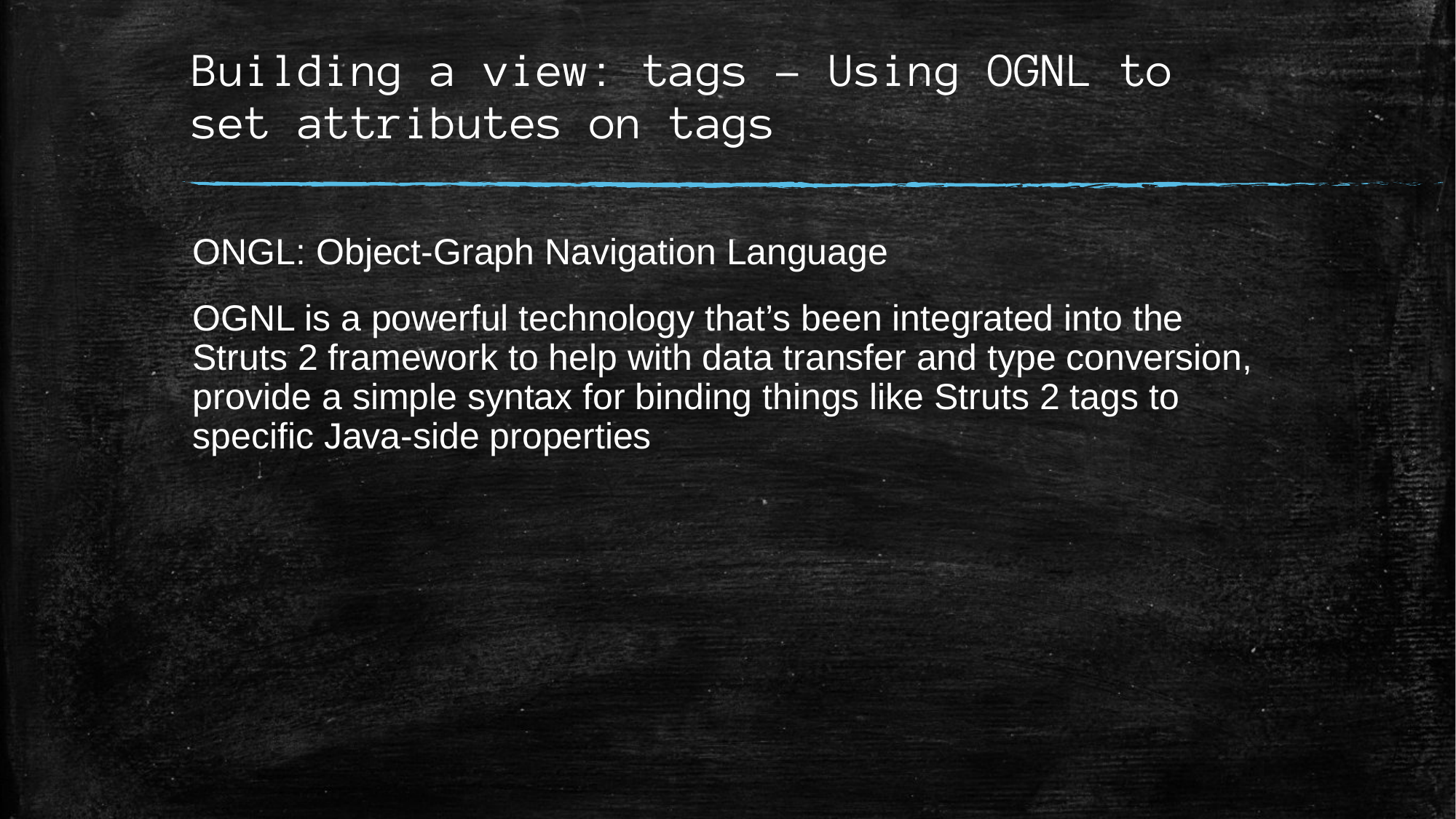

# Building a view: tags - Using OGNL to set attributes on tags
ONGL: Object-Graph Navigation Language
OGNL is a powerful technology that’s been integrated into the Struts 2 framework to help with data transfer and type conversion, provide a simple syntax for binding things like Struts 2 tags to specific Java-side properties